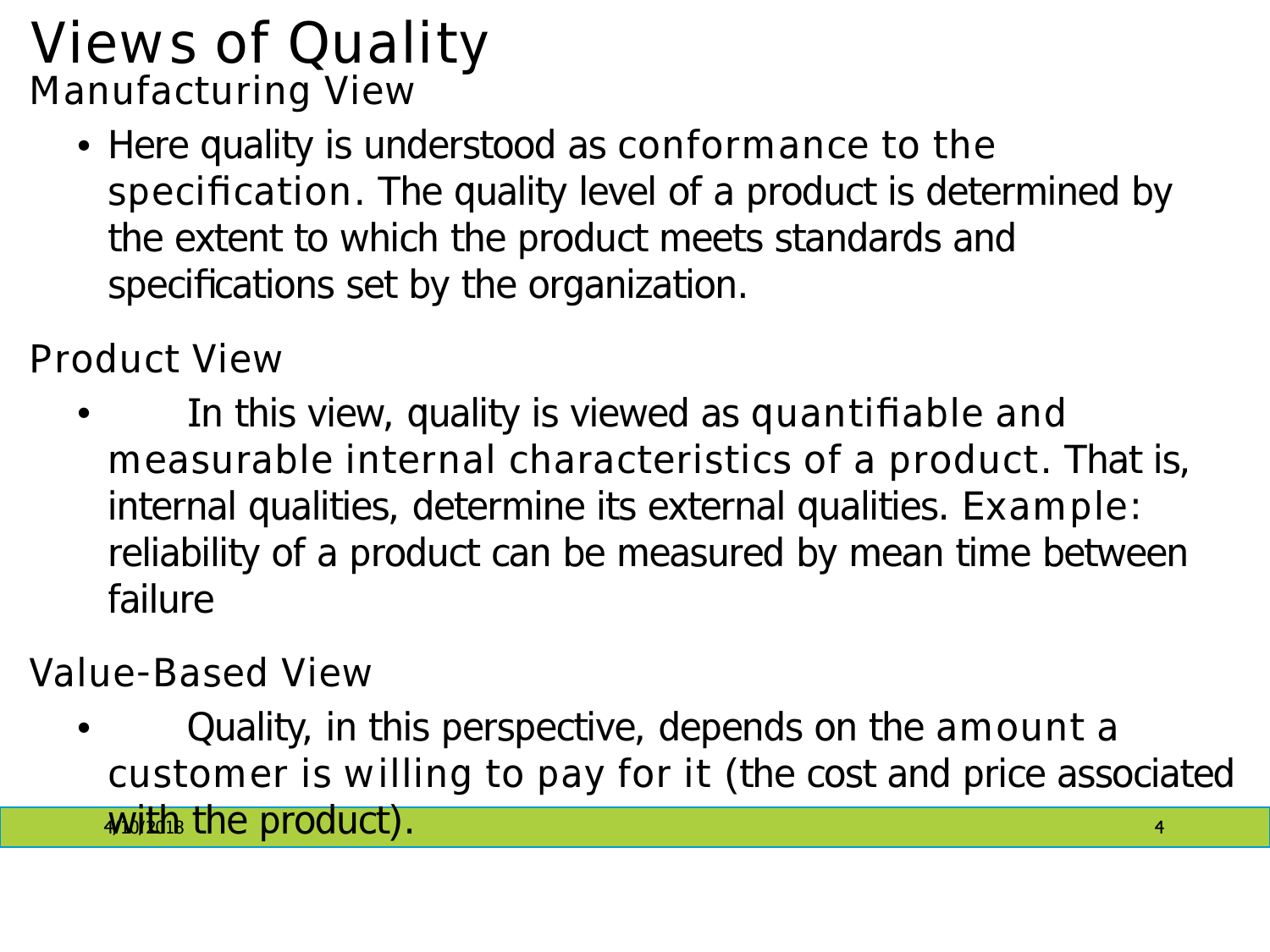

# Views of Quality
Manufacturing View
Here quality is understood as conformance to the specification. The quality level of a product is determined by the extent to which the product meets standards and  specifications set by the organization.

Product View
	In this view, quality is viewed as quantifiable and measurable internal characteristics of a product. That is, internal qualities, determine its external qualities. Example: reliability of a product can be measured by mean time between failure

Value-Based View
	Quality, in this perspective, depends on the amount a customer is willing to pay for it (the cost and price associated with the product).

4/10/2018
4